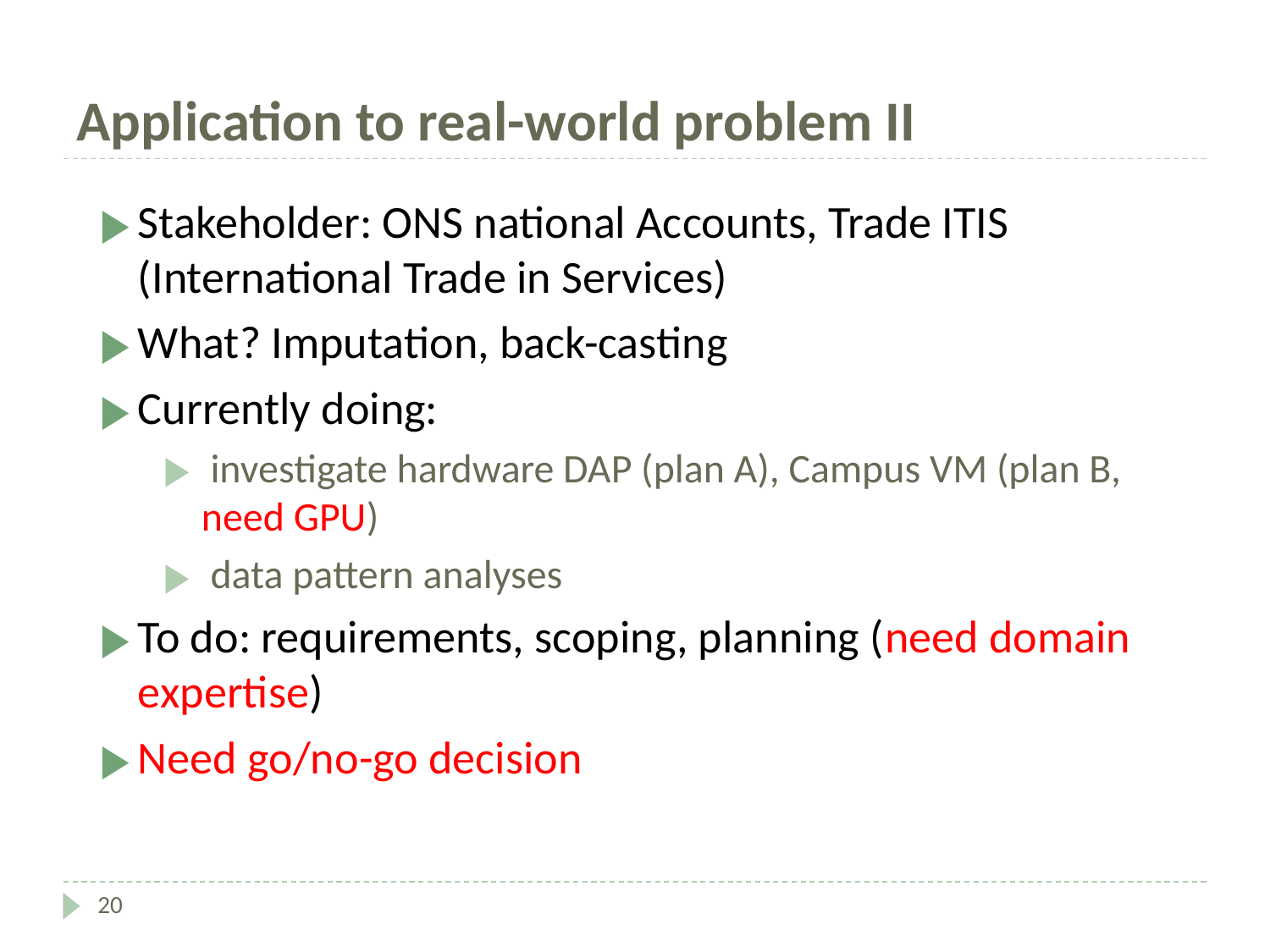

# Application to real-world problem II
Stakeholder: ONS national Accounts, Trade ITIS (International Trade in Services)
What? Imputation, back-casting
Currently doing:
 investigate hardware DAP (plan A), Campus VM (plan B, need GPU)
 data pattern analyses
To do: requirements, scoping, planning (need domain expertise)
Need go/no-go decision

20